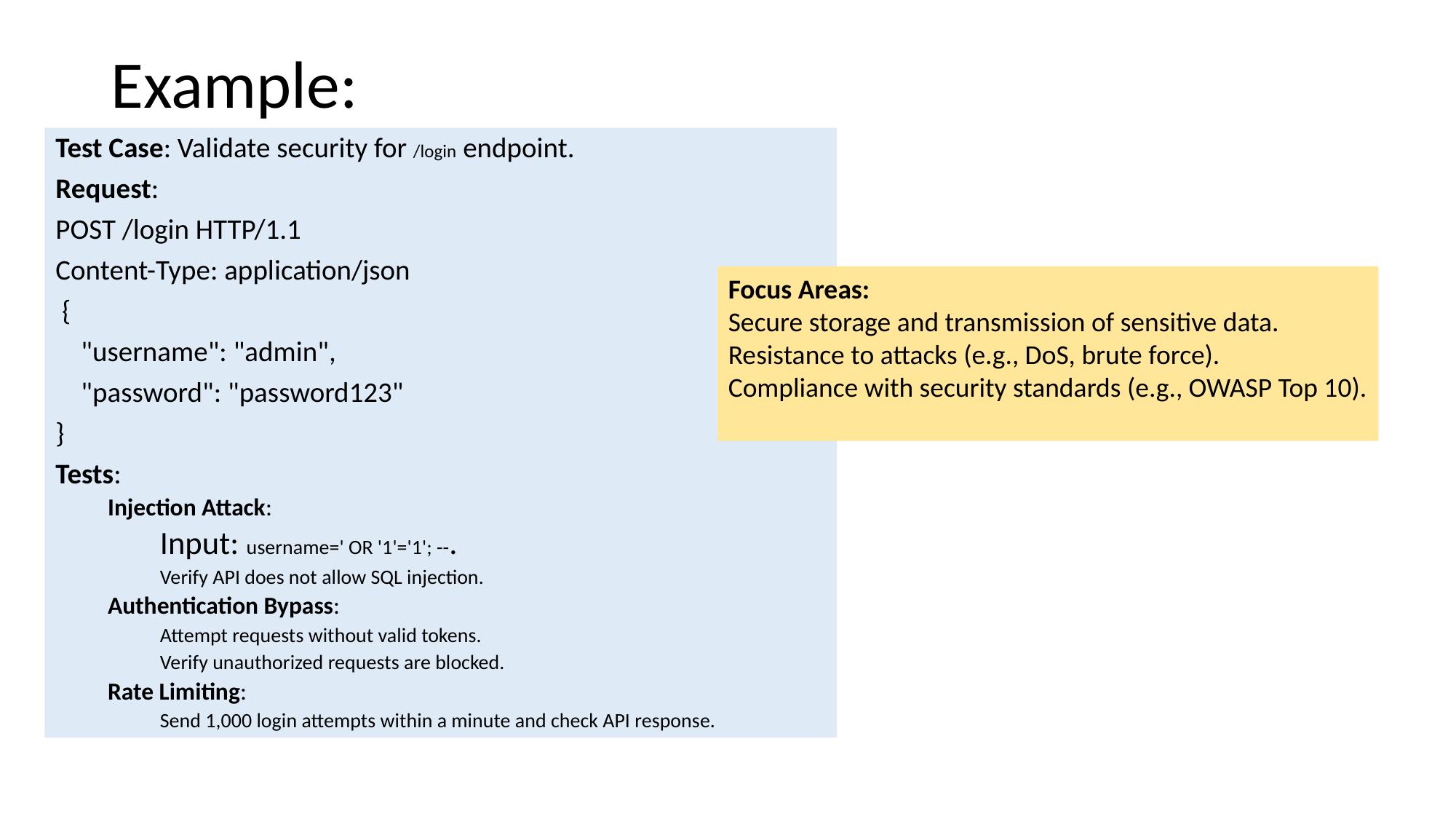

# Example:
Test Case: Validate security for /login endpoint.
Request:
POST /login HTTP/1.1
Content-Type: application/json
 {
    "username": "admin",
    "password": "password123"
}
Tests:
Injection Attack:
Input: username=' OR '1'='1'; --.
Verify API does not allow SQL injection.
Authentication Bypass:
Attempt requests without valid tokens.
Verify unauthorized requests are blocked.
Rate Limiting:
Send 1,000 login attempts within a minute and check API response.

Focus Areas:
Secure storage and transmission of sensitive data.
Resistance to attacks (e.g., DoS, brute force).
Compliance with security standards (e.g., OWASP Top 10).